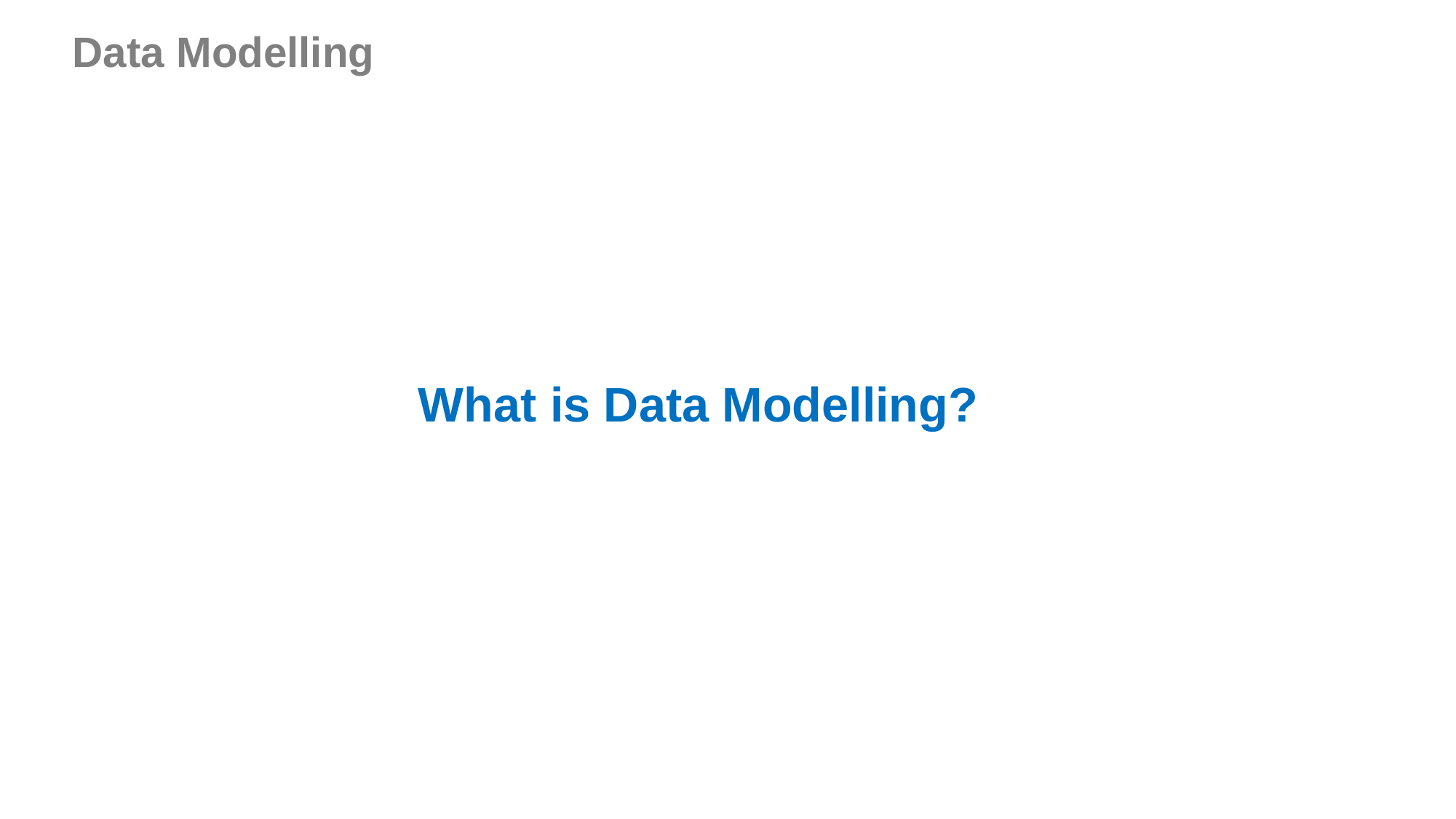

# Data Modelling
What is Data Modelling?